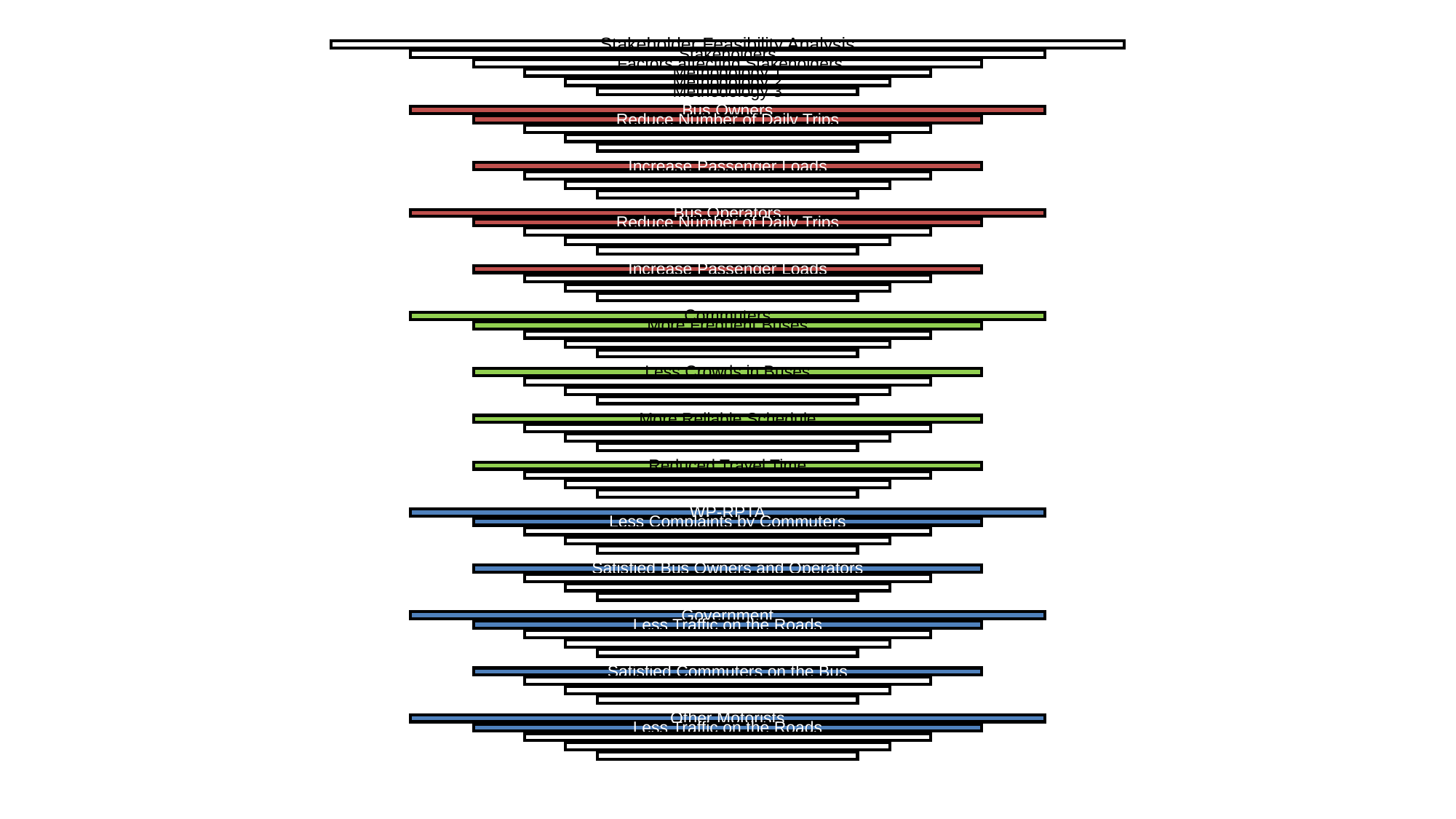

Stakeholder Feasibility Analysis
Bus Owners
Bus Operators
Commuters
WP-RPTA
Government
Other Motorists
Reduce Number of Daily Trips
Increase Passenger Loads
Reduce Number of Daily Trips
Increase Passenger Loads
Less Crowds in Buses
More Reliable Schedule
More Frequent Buses
Reduced Travel Time
Less Complaints by Commuters
Satisfied Bus Owners and Operators
Less Traffic on the Roads
Satisfied Commuters on the Bus
Less Traffic on the Roads
 Factors affecting Stakeholders
Methodology 1
Methodology 2
Methodology 3
Stakeholders